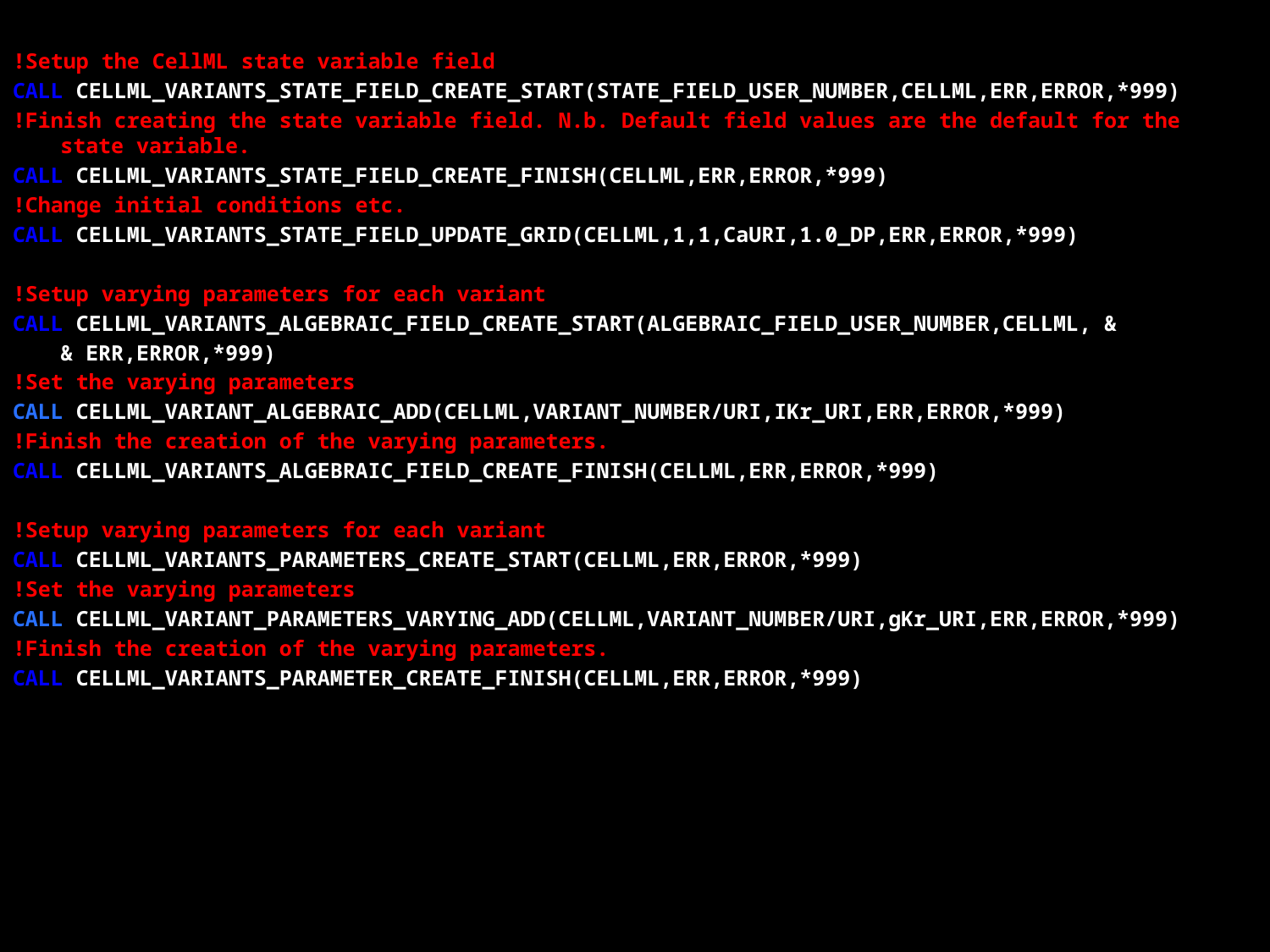

!Setup the CellML state variable field
CALL CELLML_VARIANTS_STATE_FIELD_CREATE_START(STATE_FIELD_USER_NUMBER,CELLML,ERR,ERROR,*999)
!Finish creating the state variable field. N.b. Default field values are the default for the state variable.
CALL CELLML_VARIANTS_STATE_FIELD_CREATE_FINISH(CELLML,ERR,ERROR,*999)
!Change initial conditions etc.
CALL CELLML_VARIANTS_STATE_FIELD_UPDATE_GRID(CELLML,1,1,CaURI,1.0_DP,ERR,ERROR,*999)

!Setup varying parameters for each variant
CALL CELLML_VARIANTS_ALGEBRAIC_FIELD_CREATE_START(ALGEBRAIC_FIELD_USER_NUMBER,CELLML, &
	& ERR,ERROR,*999)
!Set the varying parameters
CALL CELLML_VARIANT_ALGEBRAIC_ADD(CELLML,VARIANT_NUMBER/URI,IKr_URI,ERR,ERROR,*999)
!Finish the creation of the varying parameters.
CALL CELLML_VARIANTS_ALGEBRAIC_FIELD_CREATE_FINISH(CELLML,ERR,ERROR,*999)

!Setup varying parameters for each variant
CALL CELLML_VARIANTS_PARAMETERS_CREATE_START(CELLML,ERR,ERROR,*999)
!Set the varying parameters
CALL CELLML_VARIANT_PARAMETERS_VARYING_ADD(CELLML,VARIANT_NUMBER/URI,gKr_URI,ERR,ERROR,*999)
!Finish the creation of the varying parameters.
CALL CELLML_VARIANTS_PARAMETER_CREATE_FINISH(CELLML,ERR,ERROR,*999)